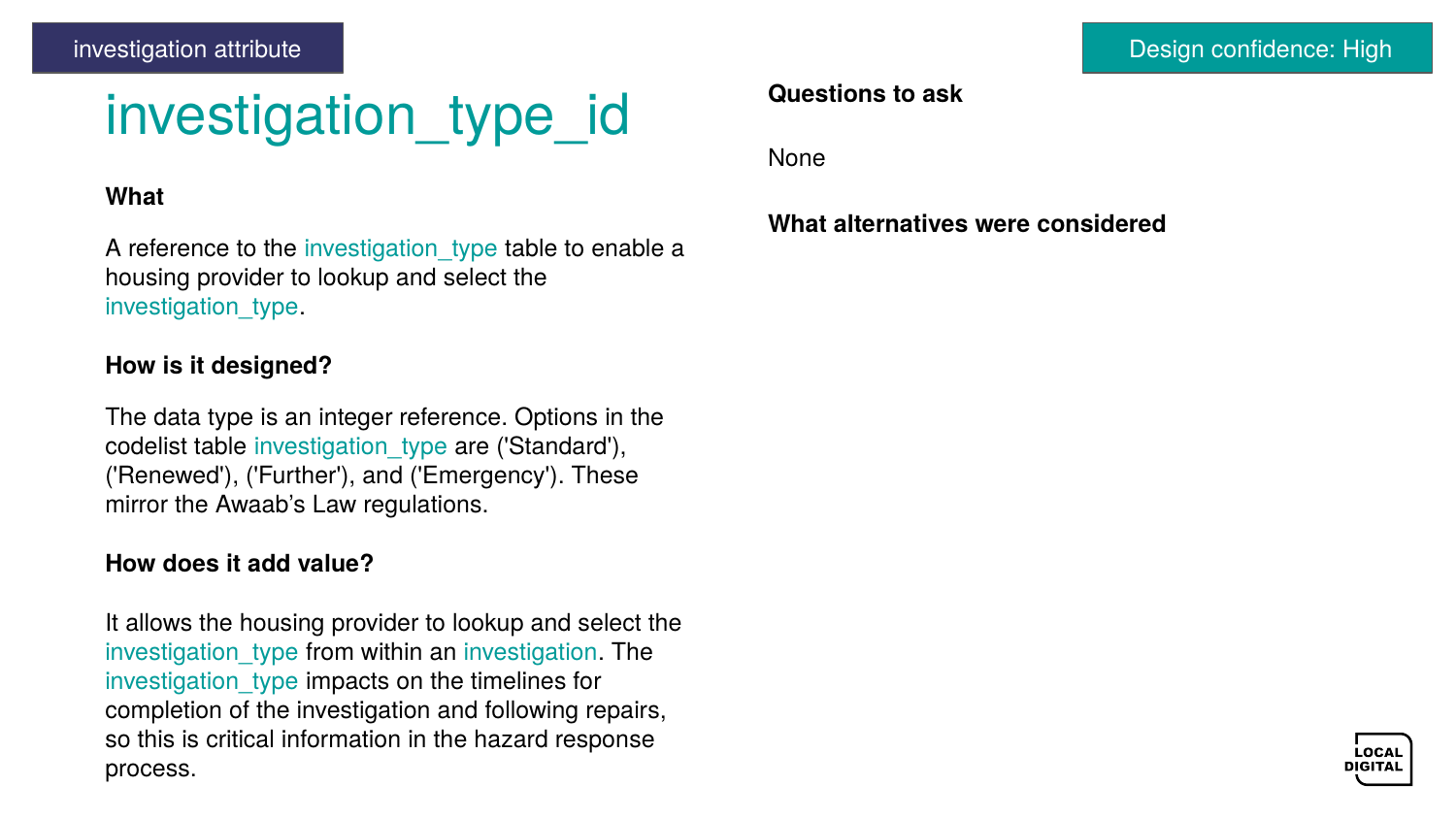

investigation attribute
 Design confidence: High
# investigation_type_id

Questions to ask
None

What alternatives were considered

What
A reference to the investigation_type table to enable a housing provider to lookup and select the investigation_type.
How is it designed?
The data type is an integer reference. Options in the codelist table investigation_type are ('Standard'), ('Renewed'), ('Further'), and ('Emergency'). These mirror the Awaab’s Law regulations.
How does it add value?
It allows the housing provider to lookup and select the investigation_type from within an investigation. The investigation_type impacts on the timelines for completion of the investigation and following repairs, so this is critical information in the hazard response process.